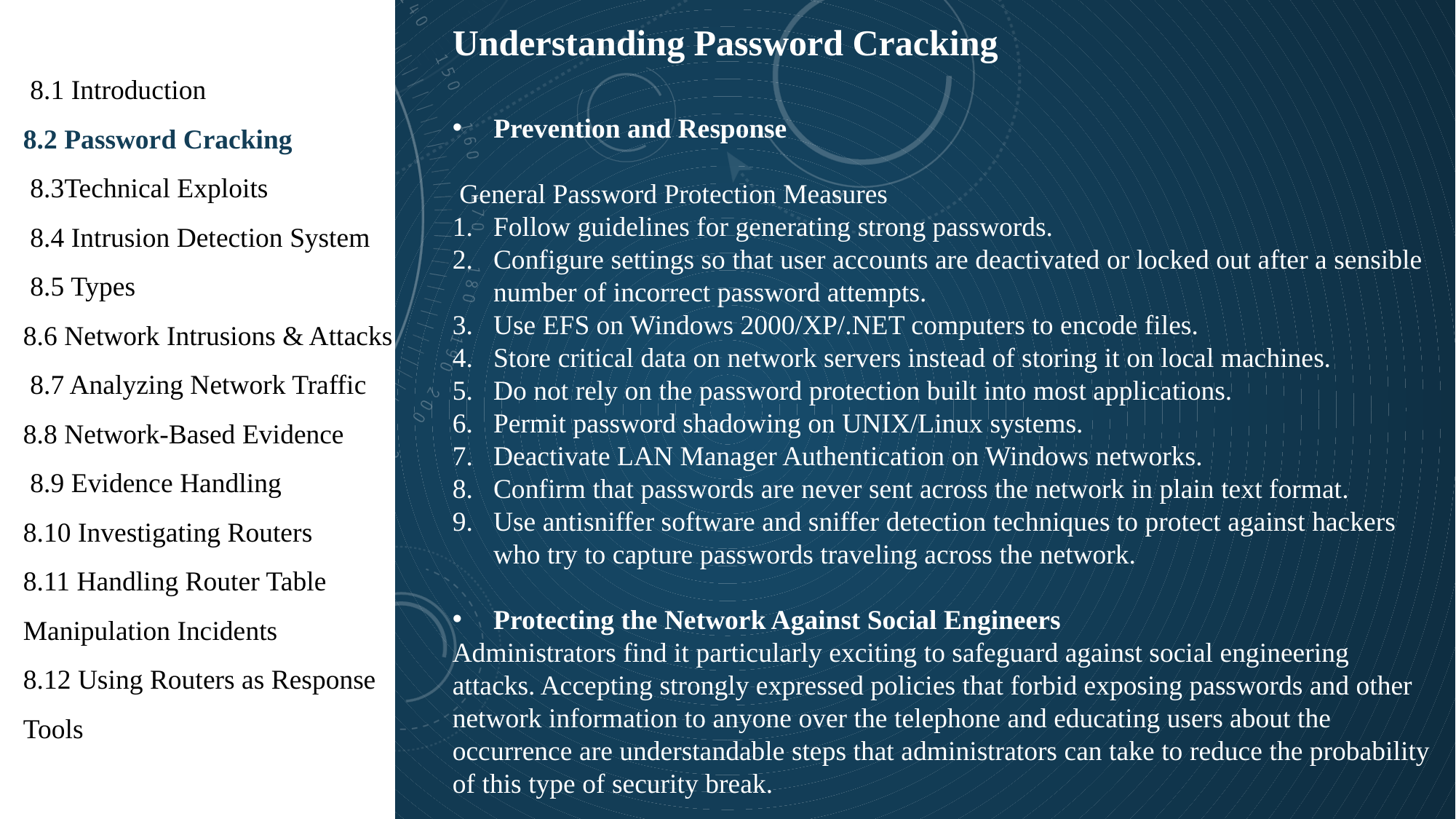

1
Understanding Password Cracking
 8.1 Introduction
8.2 Password Cracking
 8.3Technical Exploits
 8.4 Intrusion Detection System
 8.5 Types
8.6 Network Intrusions & Attacks
 8.7 Analyzing Network Traffic
8.8 Network-Based Evidence
 8.9 Evidence Handling
8.10 Investigating Routers
8.11 Handling Router Table Manipulation Incidents
8.12 Using Routers as Response Tools
 Prevention and Response

 General Password Protection Measures
Follow guidelines for generating strong passwords.
Configure settings so that user accounts are deactivated or locked out after a sensible number of incorrect password attempts.
Use EFS on Windows 2000/XP/.NET computers to encode files.
Store critical data on network servers instead of storing it on local machines.
Do not rely on the password protection built into most applications.
Permit password shadowing on UNIX/Linux systems.
Deactivate LAN Manager Authentication on Windows networks.
Confirm that passwords are never sent across the network in plain text format.
Use antisniffer software and sniffer detection techniques to protect against hackers who try to capture passwords traveling across the network.

Protecting the Network Against Social Engineers
Administrators find it particularly exciting to safeguard against social engineering attacks. Accepting strongly expressed policies that forbid exposing passwords and other network information to anyone over the telephone and educating users about the occurrence are understandable steps that administrators can take to reduce the probability of this type of security break.